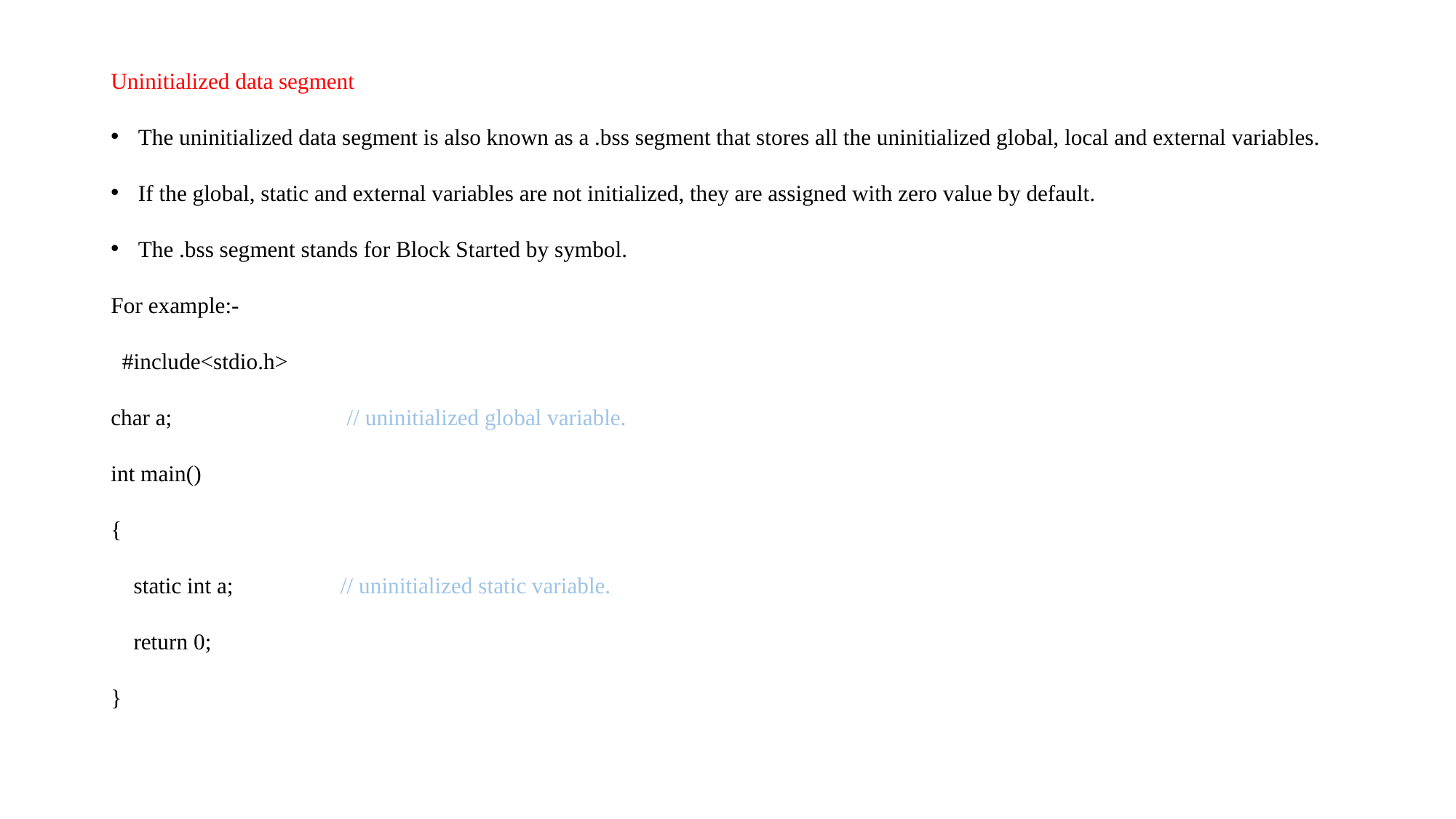

Uninitialized data segment
The uninitialized data segment is also known as a .bss segment that stores all the uninitialized global, local and external variables.
If the global, static and external variables are not initialized, they are assigned with zero value by default.
The .bss segment stands for Block Started by symbol.
For example:-
  #include<stdio.h>
char a;                               // uninitialized global variable.
int main()
{
    static int a;                   // uninitialized static variable.
    return 0;
}